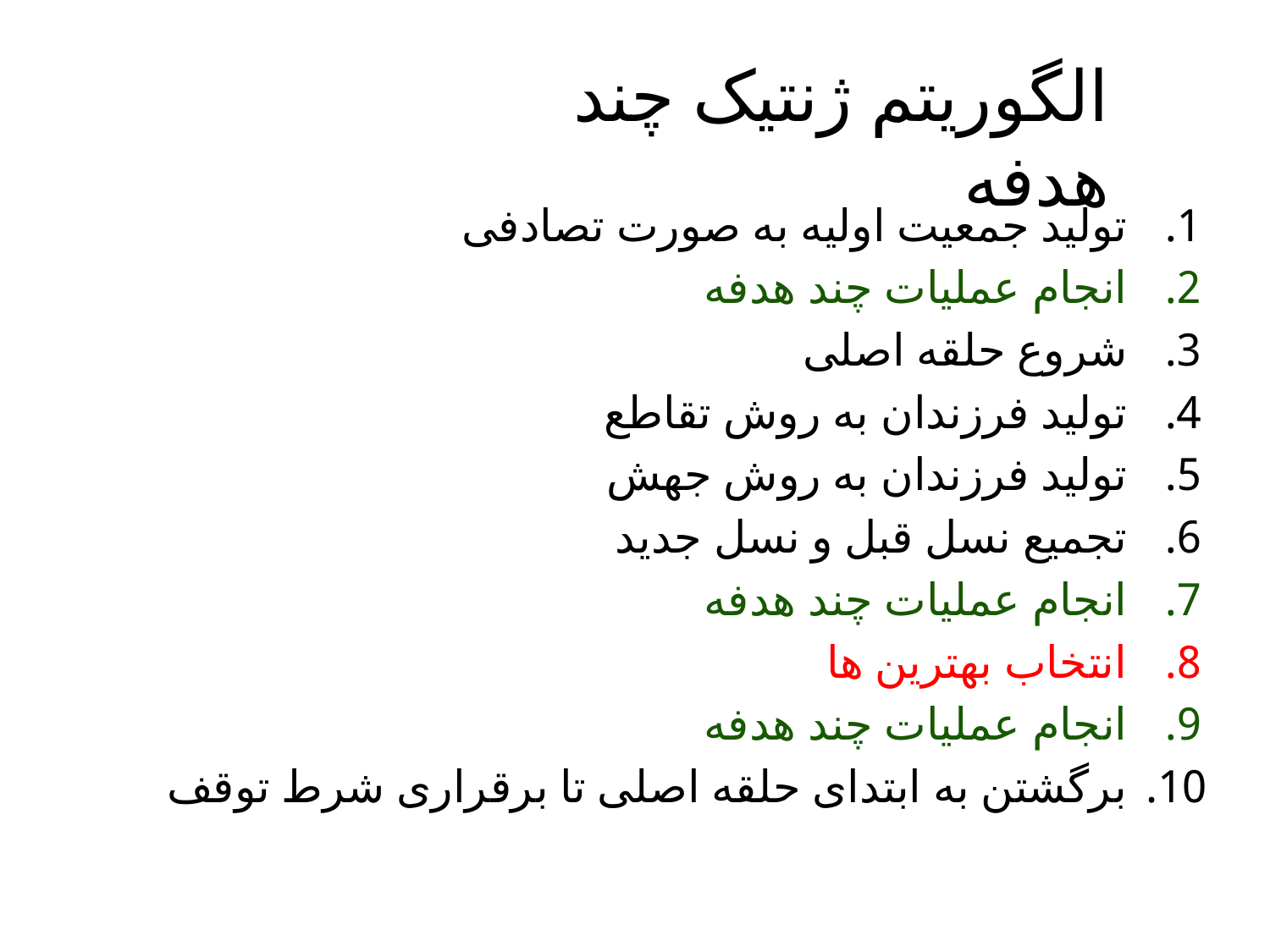

الگوریتم ژنتیک چند هدفه
تولید جمعیت اولیه به صورت تصادفی
انجام عملیات چند هدفه
شروع حلقه اصلی
تولید فرزندان به روش تقاطع
تولید فرزندان به روش جهش
تجمیع نسل قبل و نسل جدید
انجام عملیات چند هدفه
انتخاب بهترین ها
انجام عملیات چند هدفه
برگشتن به ابتدای حلقه اصلی تا برقراری شرط توقف